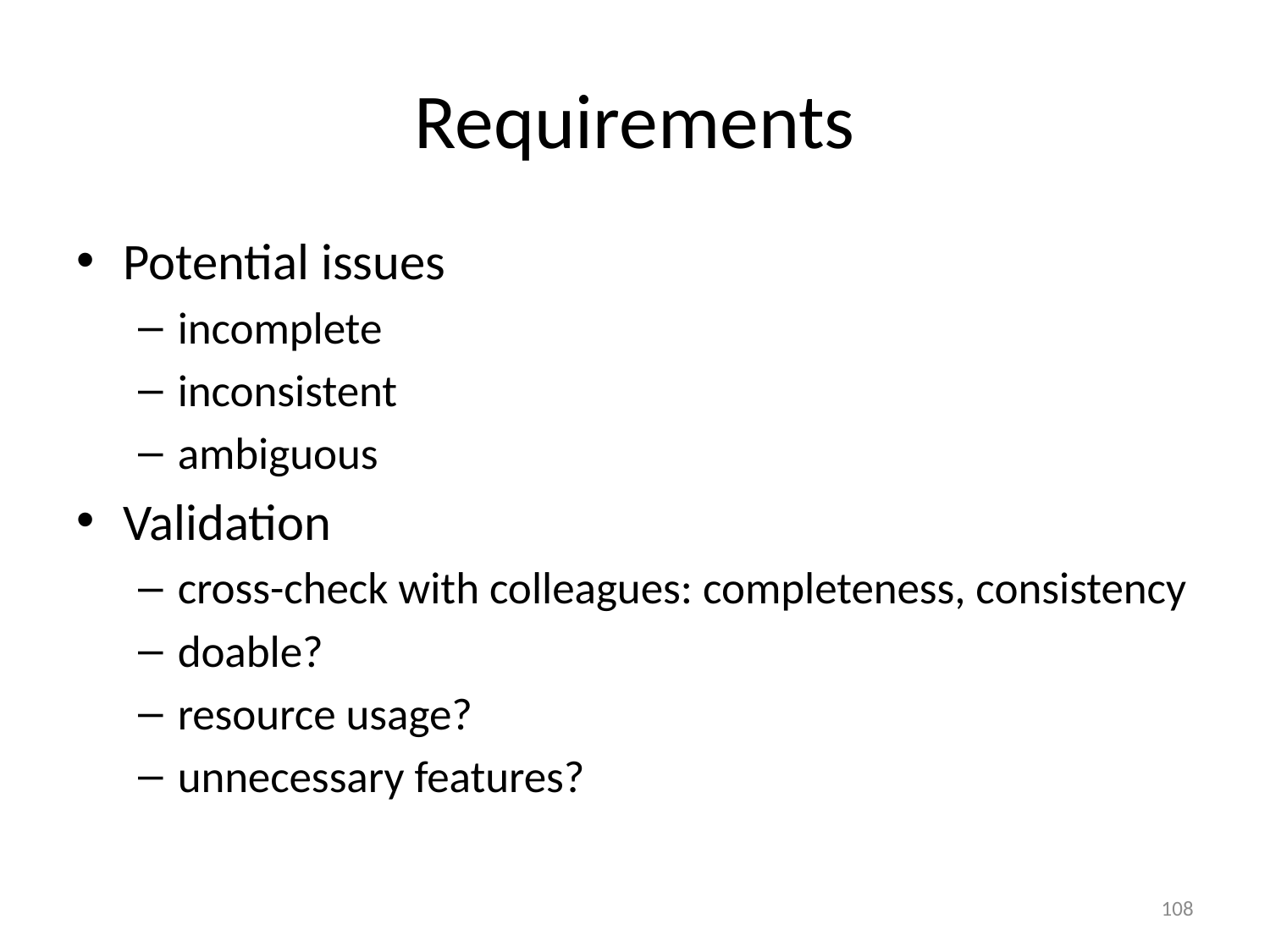

# Requirements
Potential issues
incomplete
inconsistent
ambiguous
Validation
cross-check with colleagues: completeness, consistency
doable?
resource usage?
unnecessary features?

108